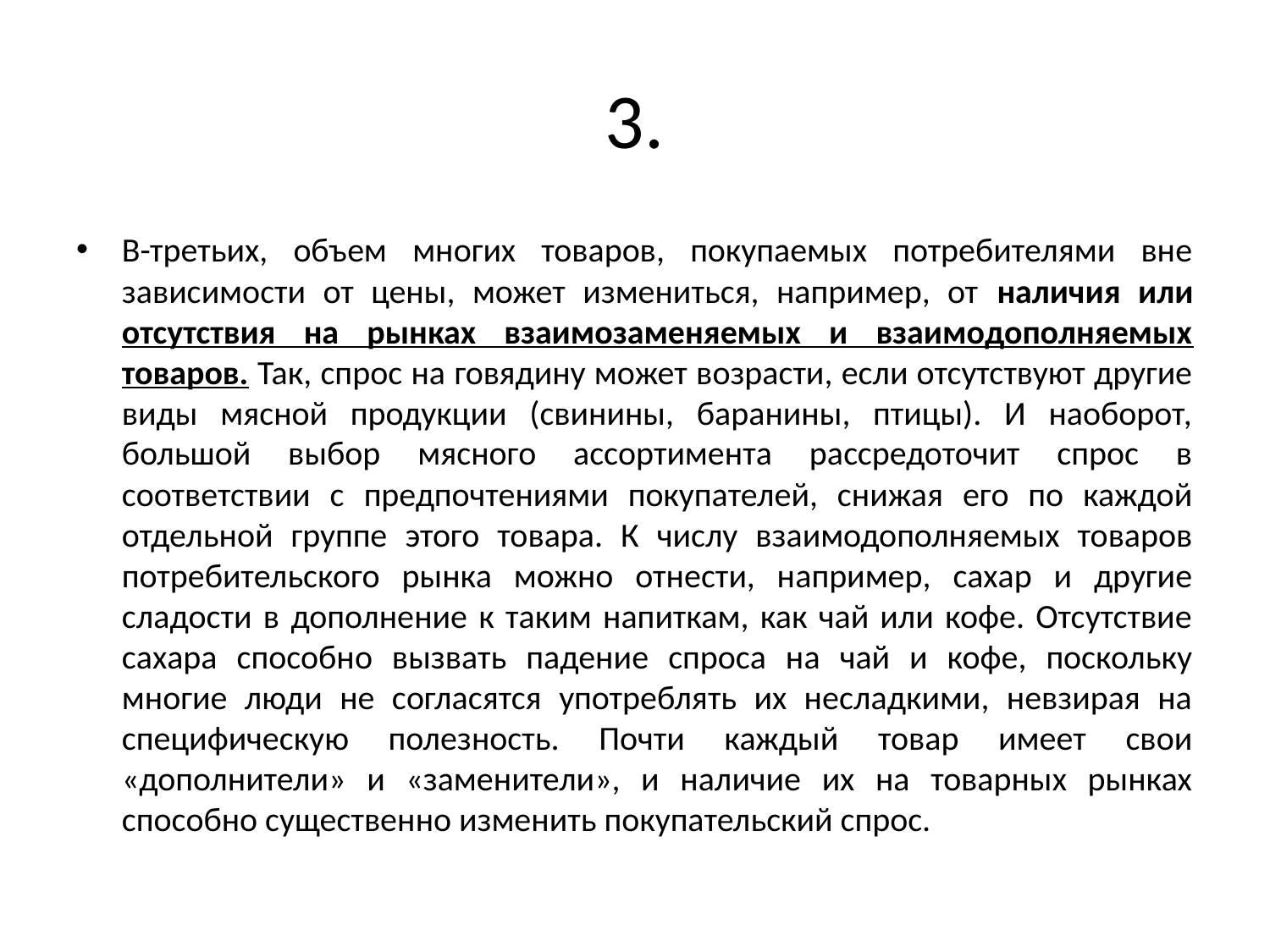

# 3.
В-третьих, объем многих товаров, покупаемых потребителями вне зависимости от цены, может измениться, например, от наличия или отсутствия на рынках взаимозаменяемых и взаимодополняемых товаров. Так, спрос на говядину может возрасти, если отсутствуют другие виды мясной продукции (свинины, баранины, птицы). И наоборот, большой выбор мясного ассортимента рассредоточит спрос в соответствии с предпочтениями покупателей, снижая его по каждой отдельной группе этого товара. К числу взаимодополняемых товаров потребительского рынка можно отнести, например, сахар и другие сладости в дополнение к таким напиткам, как чай или кофе. Отсутствие сахара способно вызвать падение спроса на чай и кофе, поскольку многие люди не согласятся употреблять их несладкими, невзирая на специфическую полезность. Почти каждый товар имеет свои «дополнители» и «заменители», и наличие их на товарных рынках способно существенно изменить покупательский спрос.